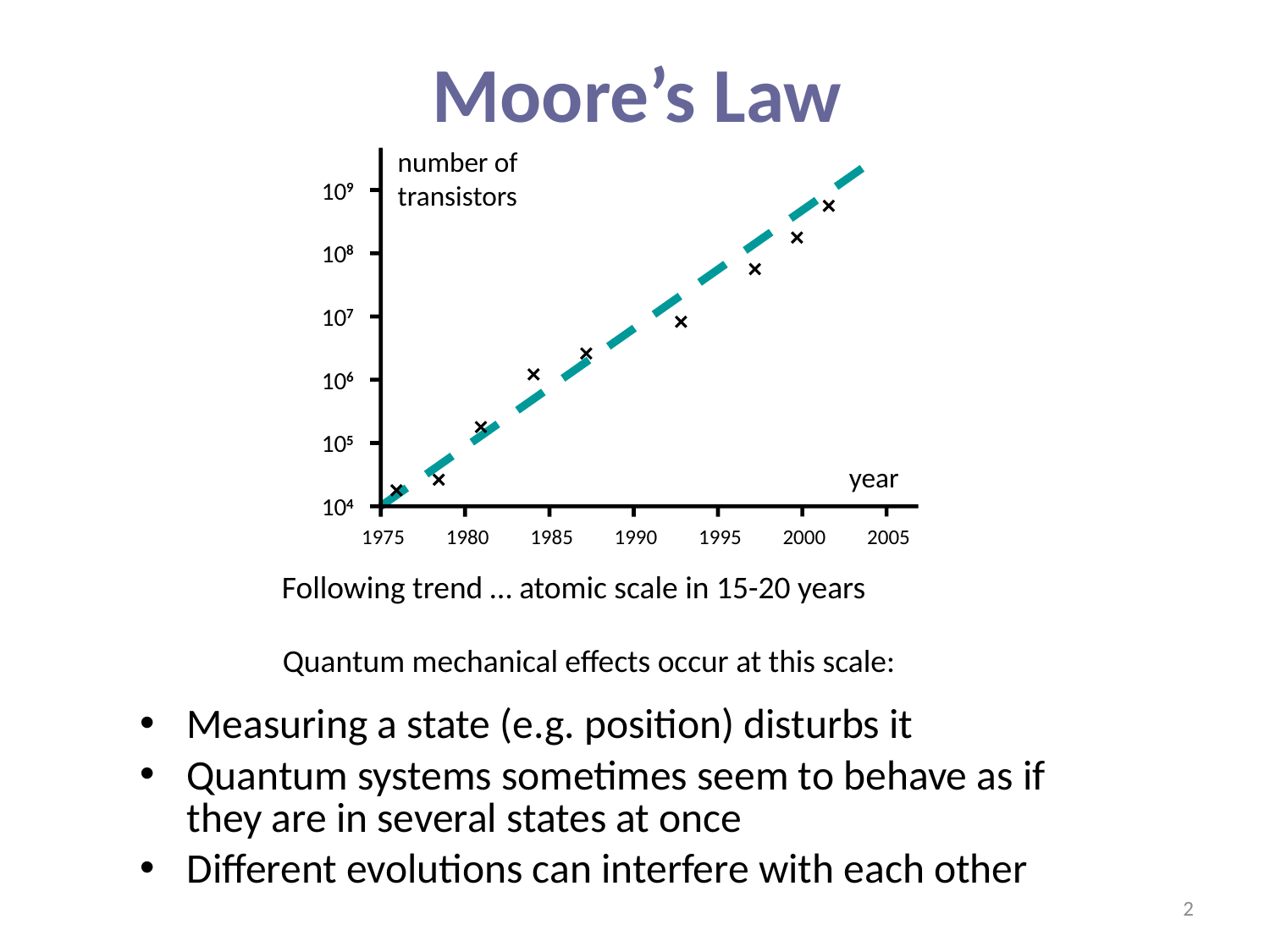

# Moore’s Law
number of
transistors

109
108
107
106
105
104
1975
1980
1985
1990
1995
2000
2005

year
Following trend … atomic scale in 15-20 years
Quantum mechanical effects occur at this scale:
Measuring a state (e.g. position) disturbs it
Quantum systems sometimes seem to behave as if they are in several states at once
Different evolutions can interfere with each other
2